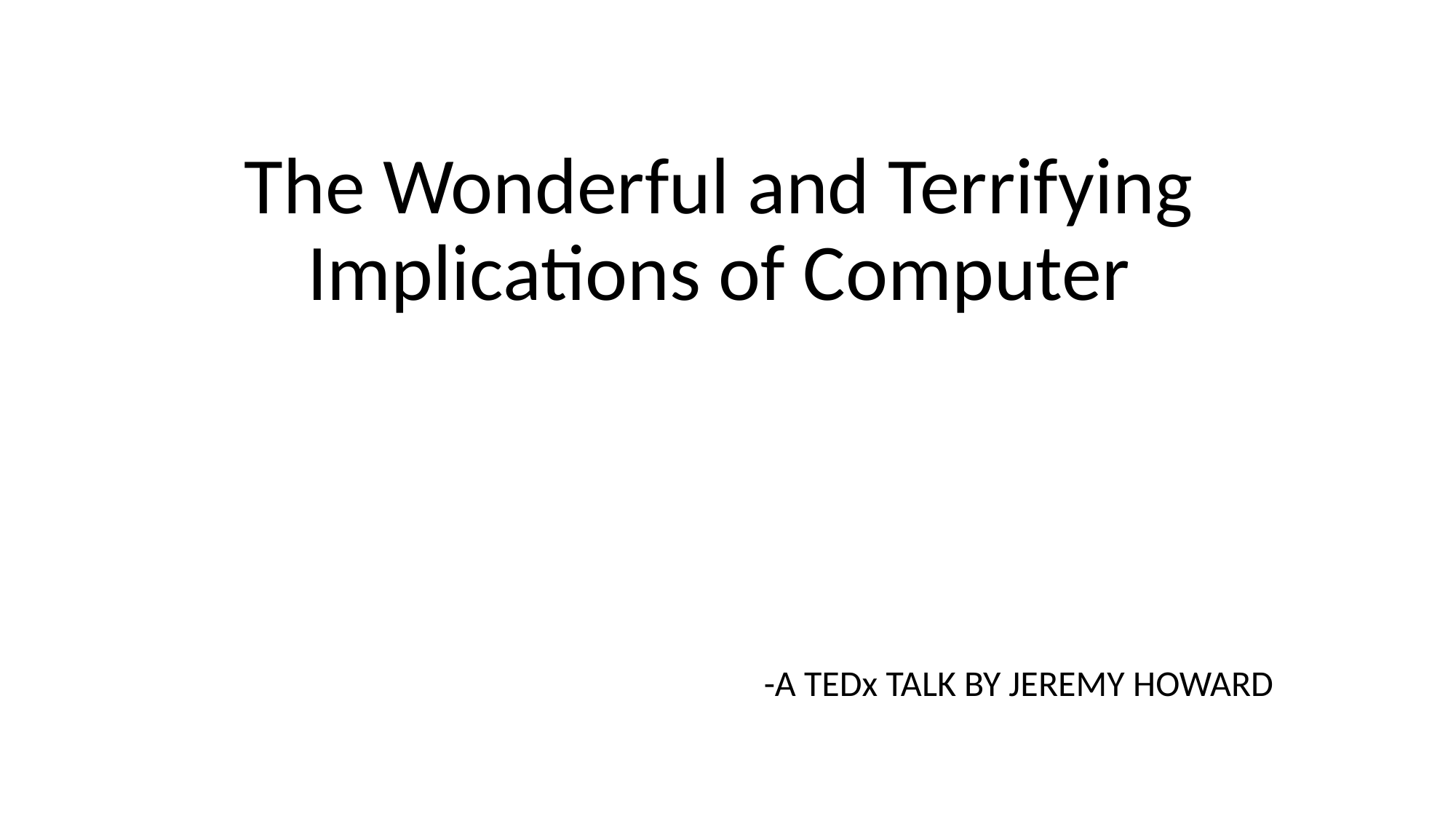

# The Wonderful and Terrifying Implications of Computer
		-A TEDx TALK BY JEREMY HOWARD